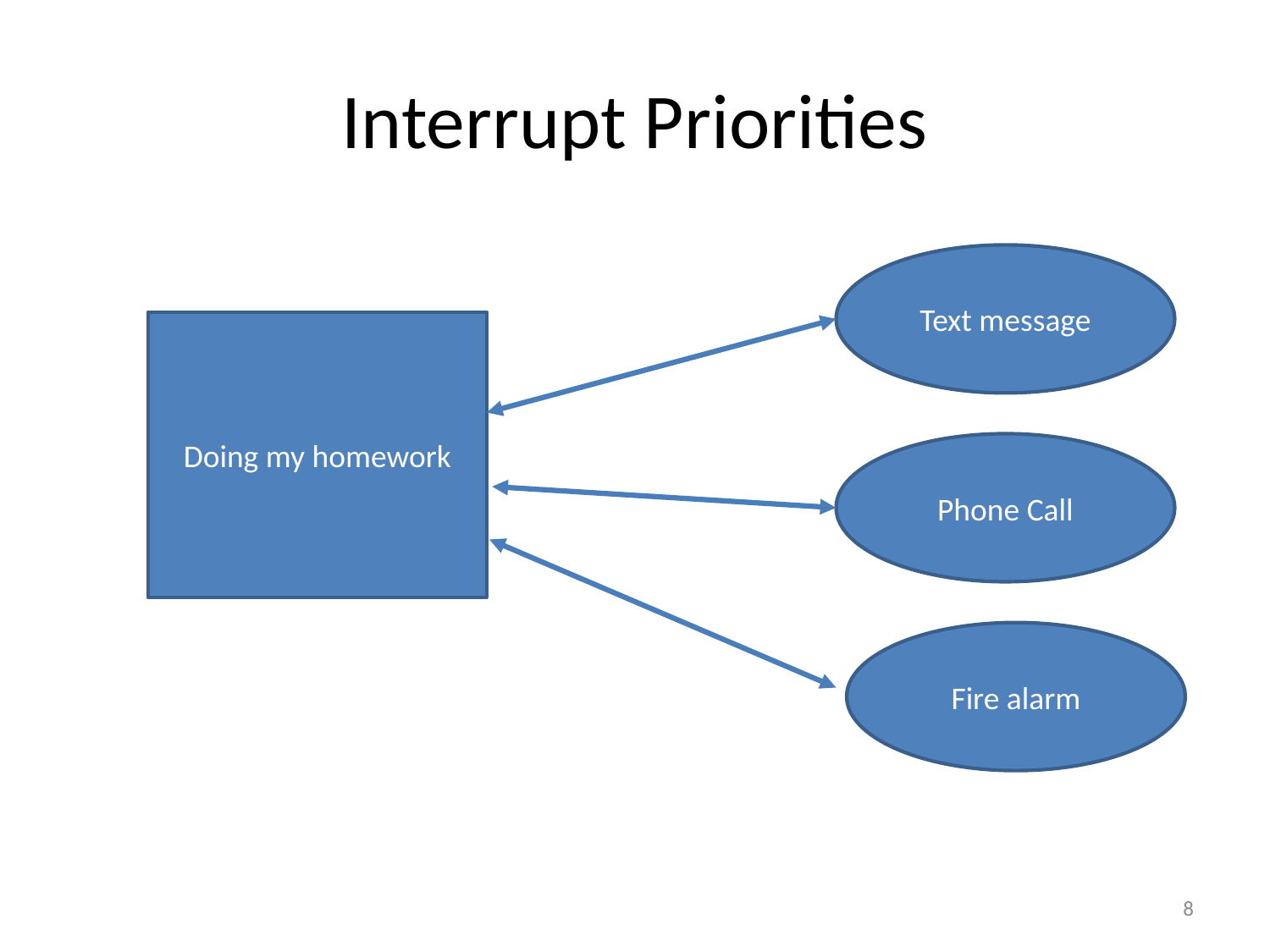

# Interrupt Priorities
Text message
Doing my homework
Phone Call
Fire alarm
8